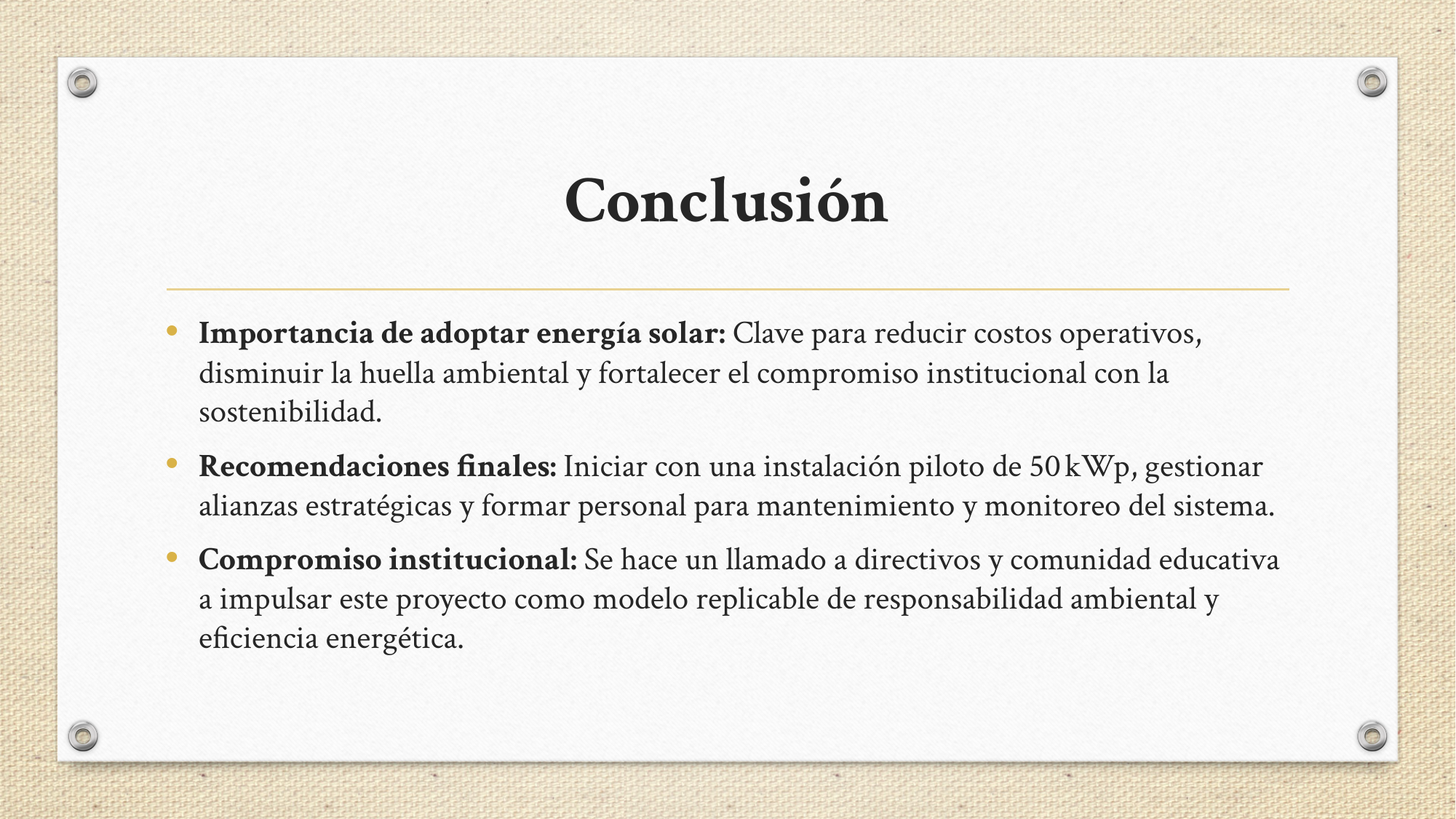

# Conclusión
Importancia de adoptar energía solar: Clave para reducir costos operativos, disminuir la huella ambiental y fortalecer el compromiso institucional con la sostenibilidad.
Recomendaciones finales: Iniciar con una instalación piloto de 50 kWp, gestionar alianzas estratégicas y formar personal para mantenimiento y monitoreo del sistema.
Compromiso institucional: Se hace un llamado a directivos y comunidad educativa a impulsar este proyecto como modelo replicable de responsabilidad ambiental y eficiencia energética.